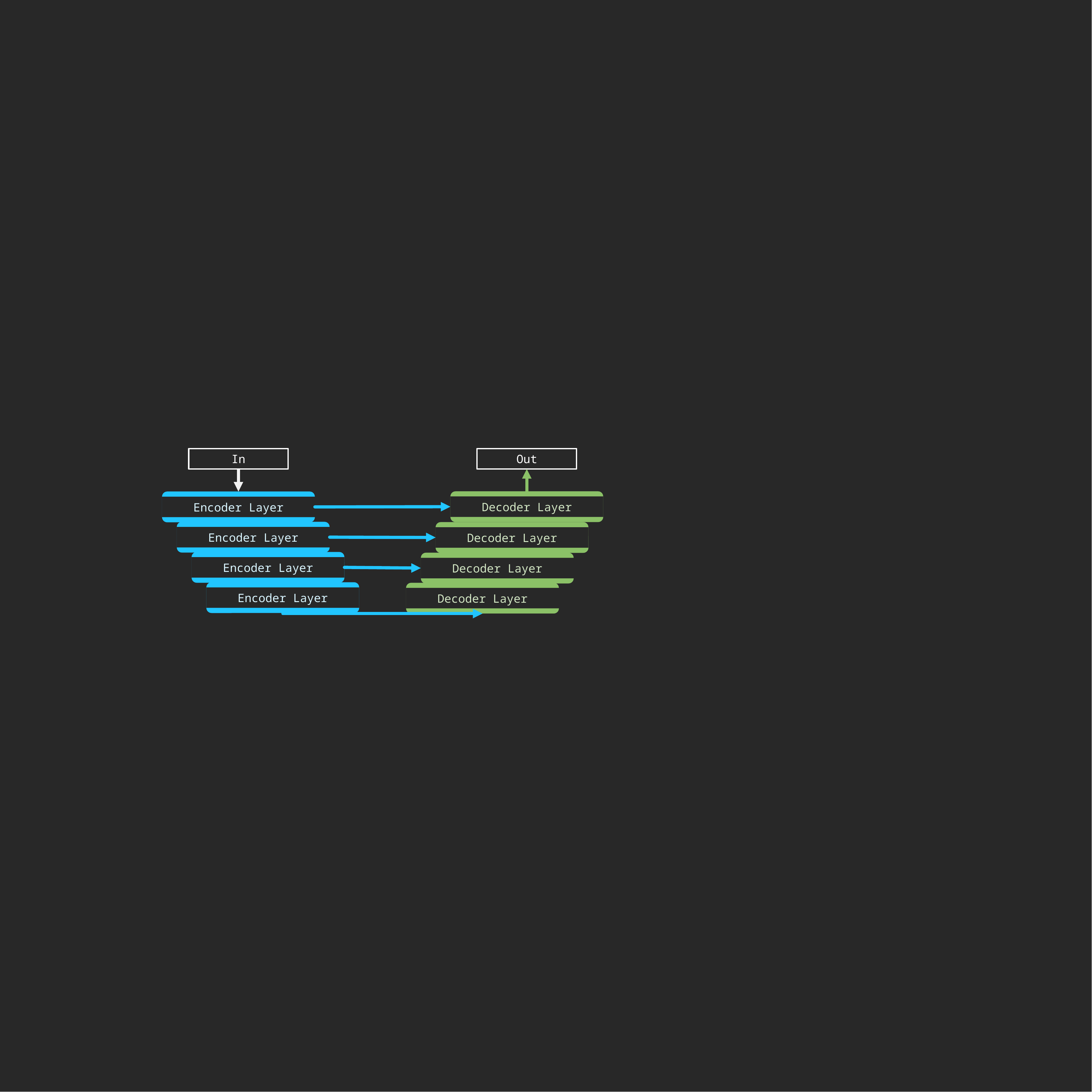

In
Out

Decoder Layer

Encoder Layer

Encoder Layer

Decoder Layer

Encoder Layer

Decoder Layer

Encoder Layer

Decoder Layer